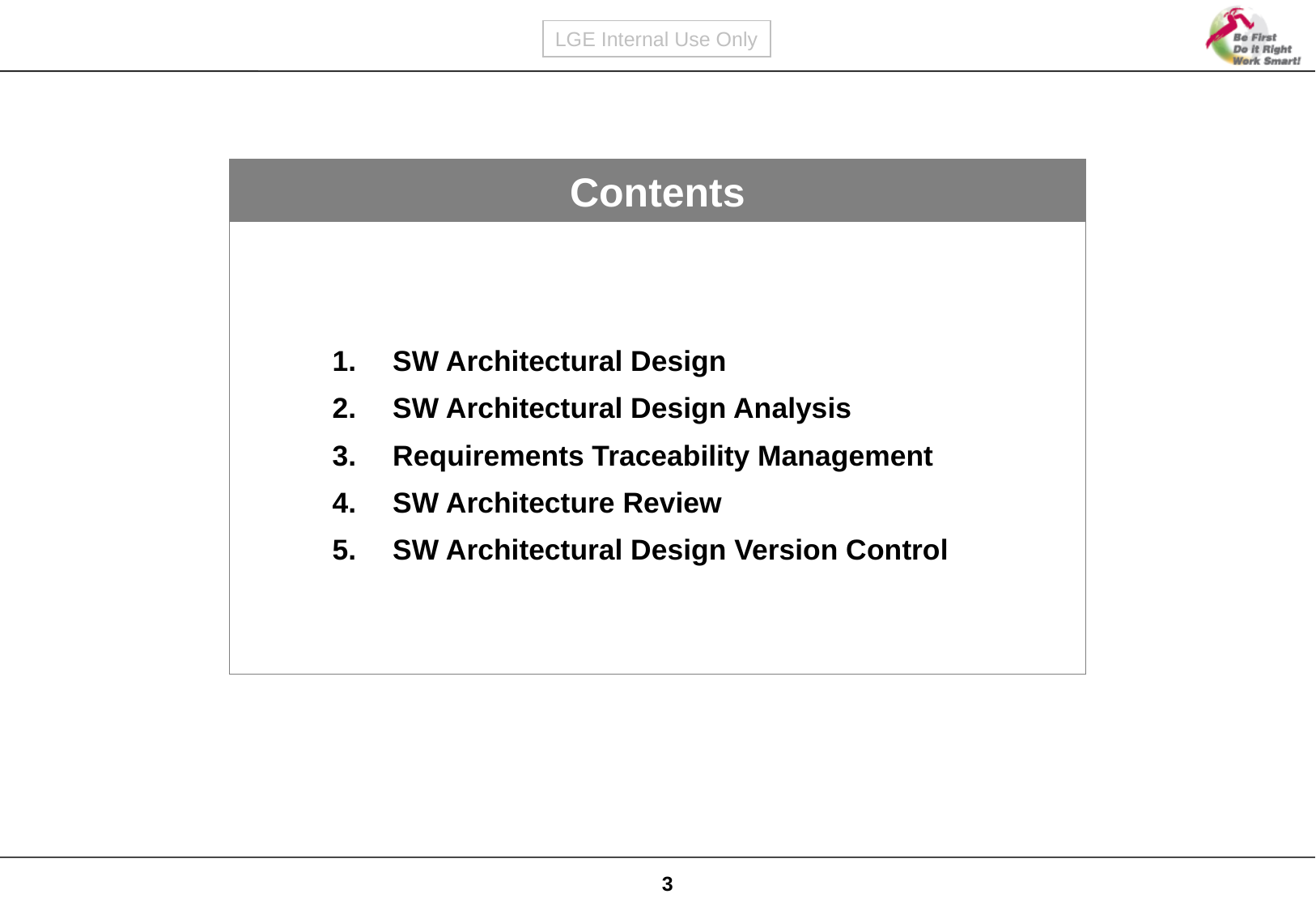

Contents
SW Architectural Design
SW Architectural Design Analysis
Requirements Traceability Management
SW Architecture Review
SW Architectural Design Version Control
3